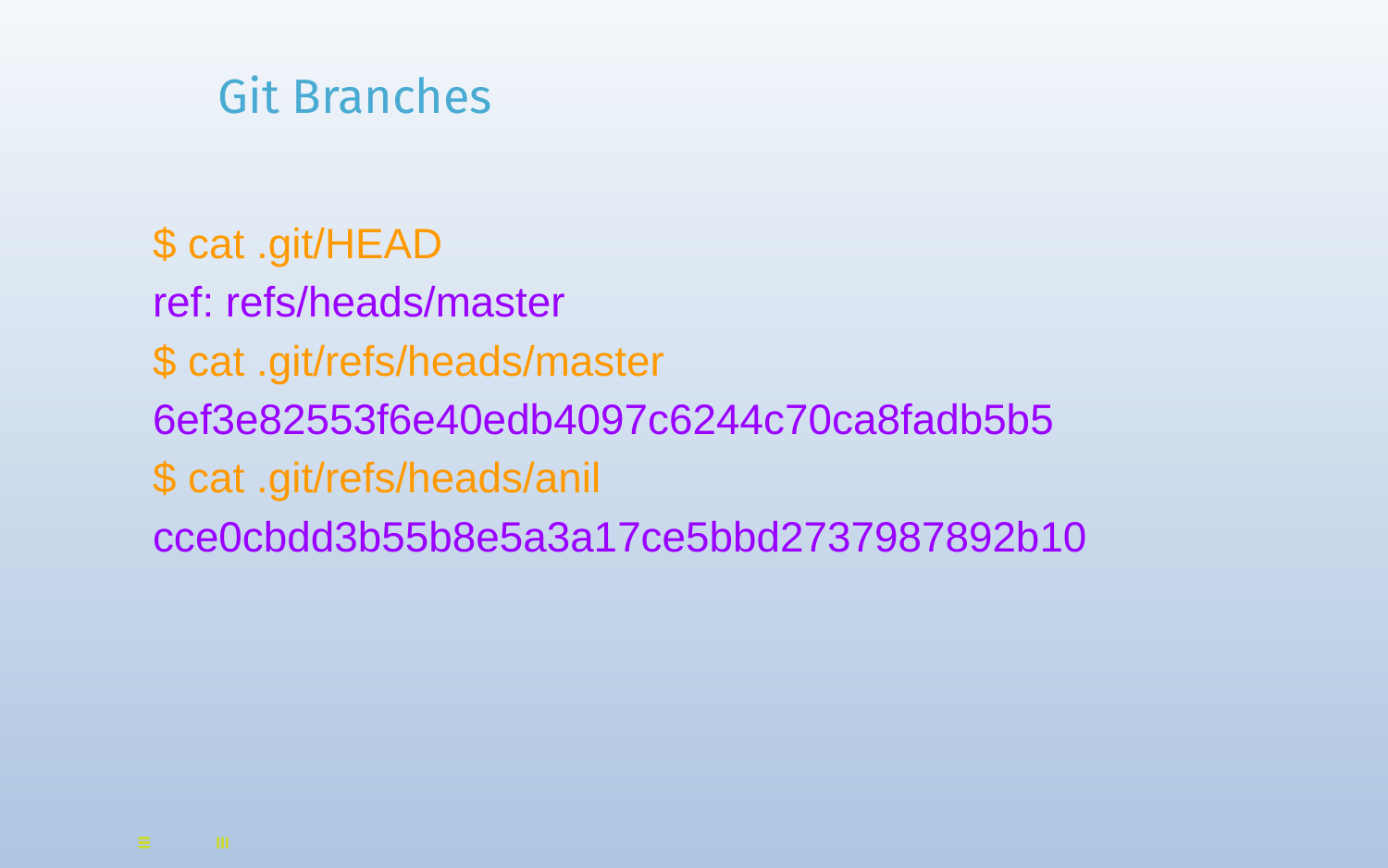

# Git Branches
$ cat .git/HEAD
ref: refs/heads/master
$ cat .git/refs/heads/master
6ef3e82553f6e40edb4097c6244c70ca8fadb5b5
$ cat .git/refs/heads/anil
cce0cbdd3b55b8e5a3a17ce5bbd2737987892b10